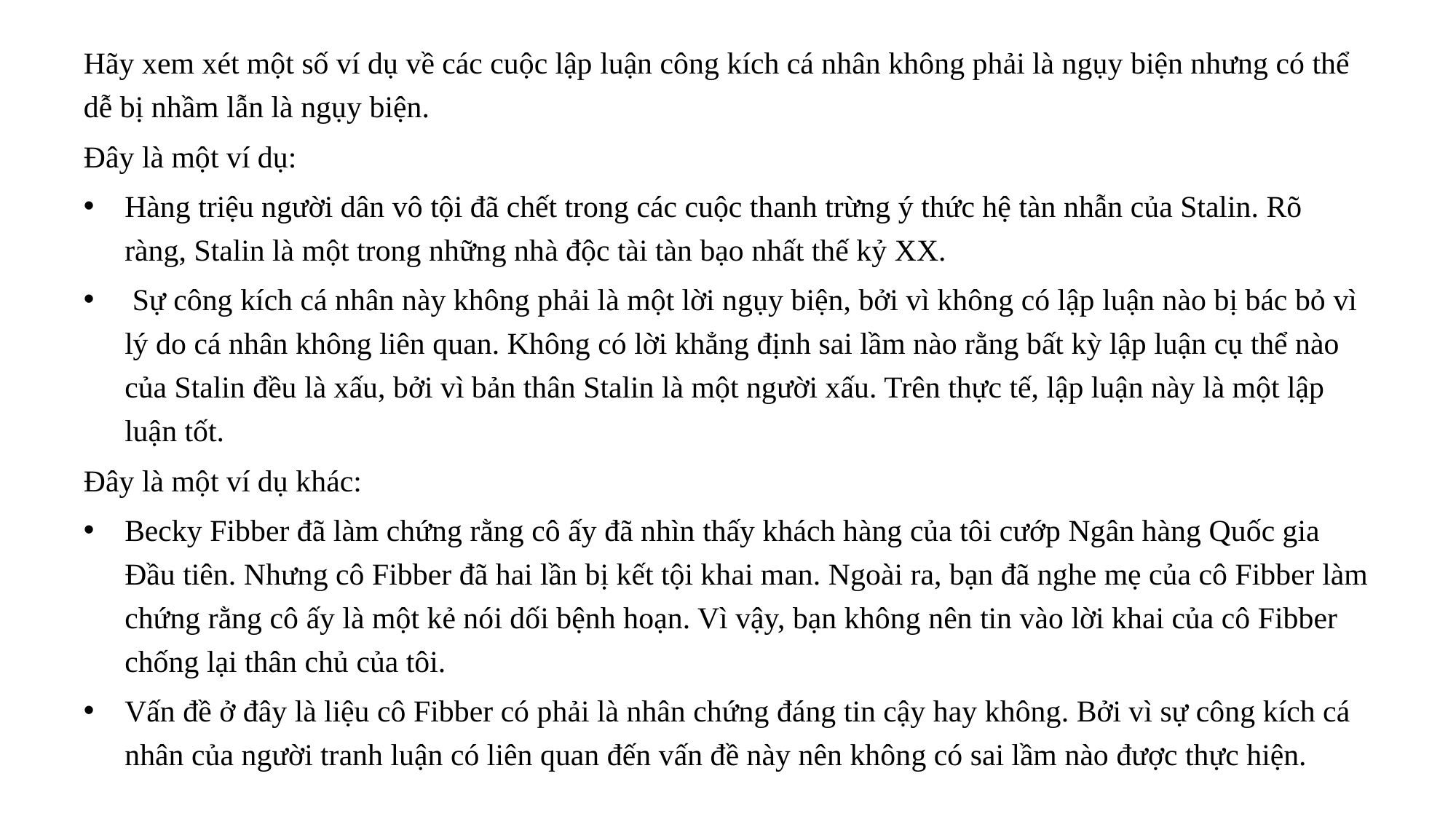

Hãy xem xét một số ví dụ về các cuộc lập luận công kích cá nhân không phải là ngụy biện nhưng có thể dễ bị nhầm lẫn là ngụy biện.
Đây là một ví dụ:
Hàng triệu người dân vô tội đã chết trong các cuộc thanh trừng ý thức hệ tàn nhẫn của Stalin. Rõ ràng, Stalin là một trong những nhà độc tài tàn bạo nhất thế kỷ XX.
 Sự công kích cá nhân này không phải là một lời ngụy biện, bởi vì không có lập luận nào bị bác bỏ vì lý do cá nhân không liên quan. Không có lời khẳng định sai lầm nào rằng bất kỳ lập luận cụ thể nào của Stalin đều là xấu, bởi vì bản thân Stalin là một người xấu. Trên thực tế, lập luận này là một lập luận tốt.
Đây là một ví dụ khác:
Becky Fibber đã làm chứng rằng cô ấy đã nhìn thấy khách hàng của tôi cướp Ngân hàng Quốc gia Đầu tiên. Nhưng cô Fibber đã hai lần bị kết tội khai man. Ngoài ra, bạn đã nghe mẹ của cô Fibber làm chứng rằng cô ấy là một kẻ nói dối bệnh hoạn. Vì vậy, bạn không nên tin vào lời khai của cô Fibber chống lại thân chủ của tôi.
Vấn đề ở đây là liệu cô Fibber có phải là nhân chứng đáng tin cậy hay không. Bởi vì sự công kích cá nhân của người tranh luận có liên quan đến vấn đề này nên không có sai lầm nào được thực hiện.